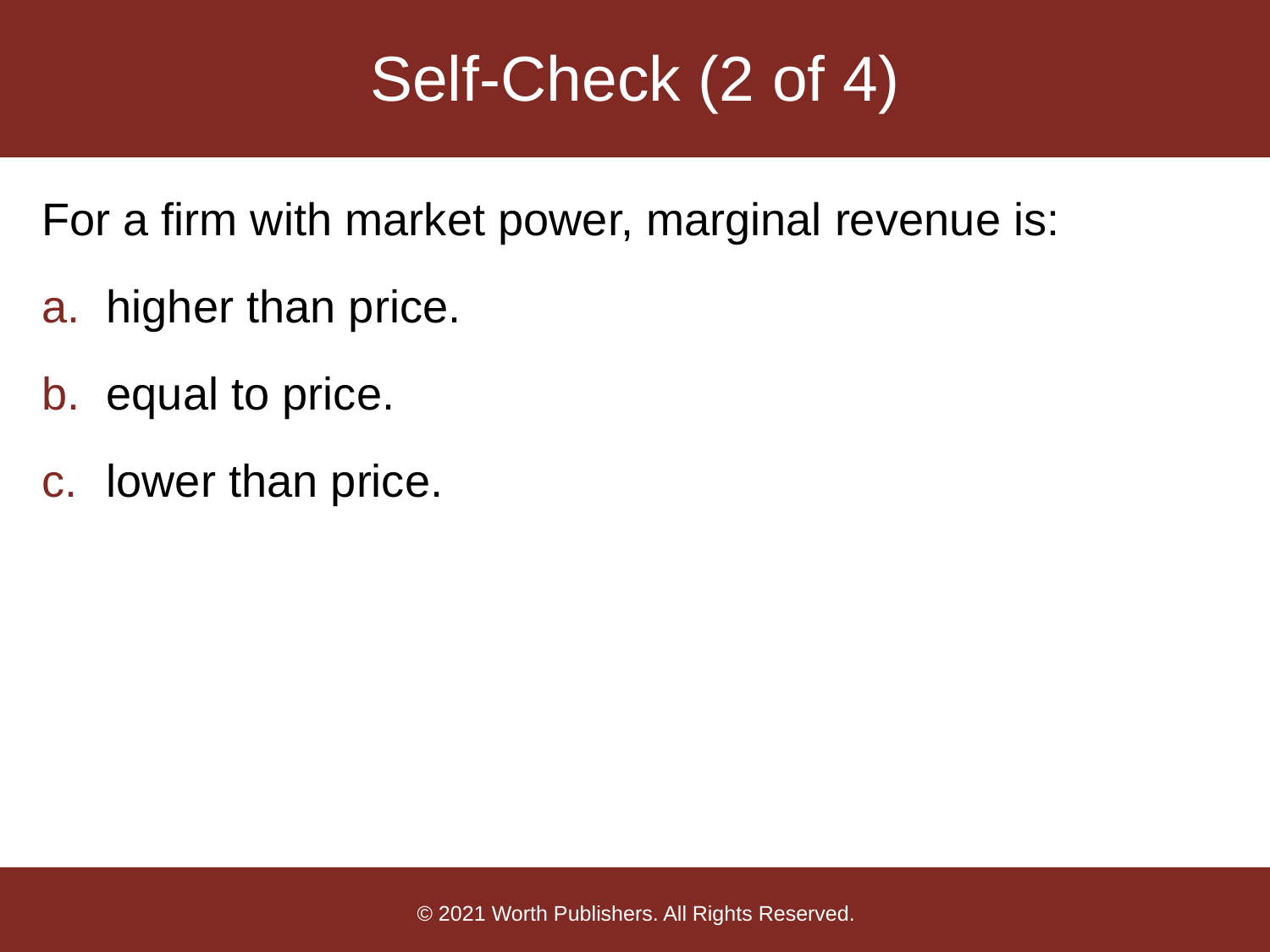

# Self-Check (2 of 4)
For a firm with market power, marginal revenue is:
higher than price.
equal to price.
lower than price.